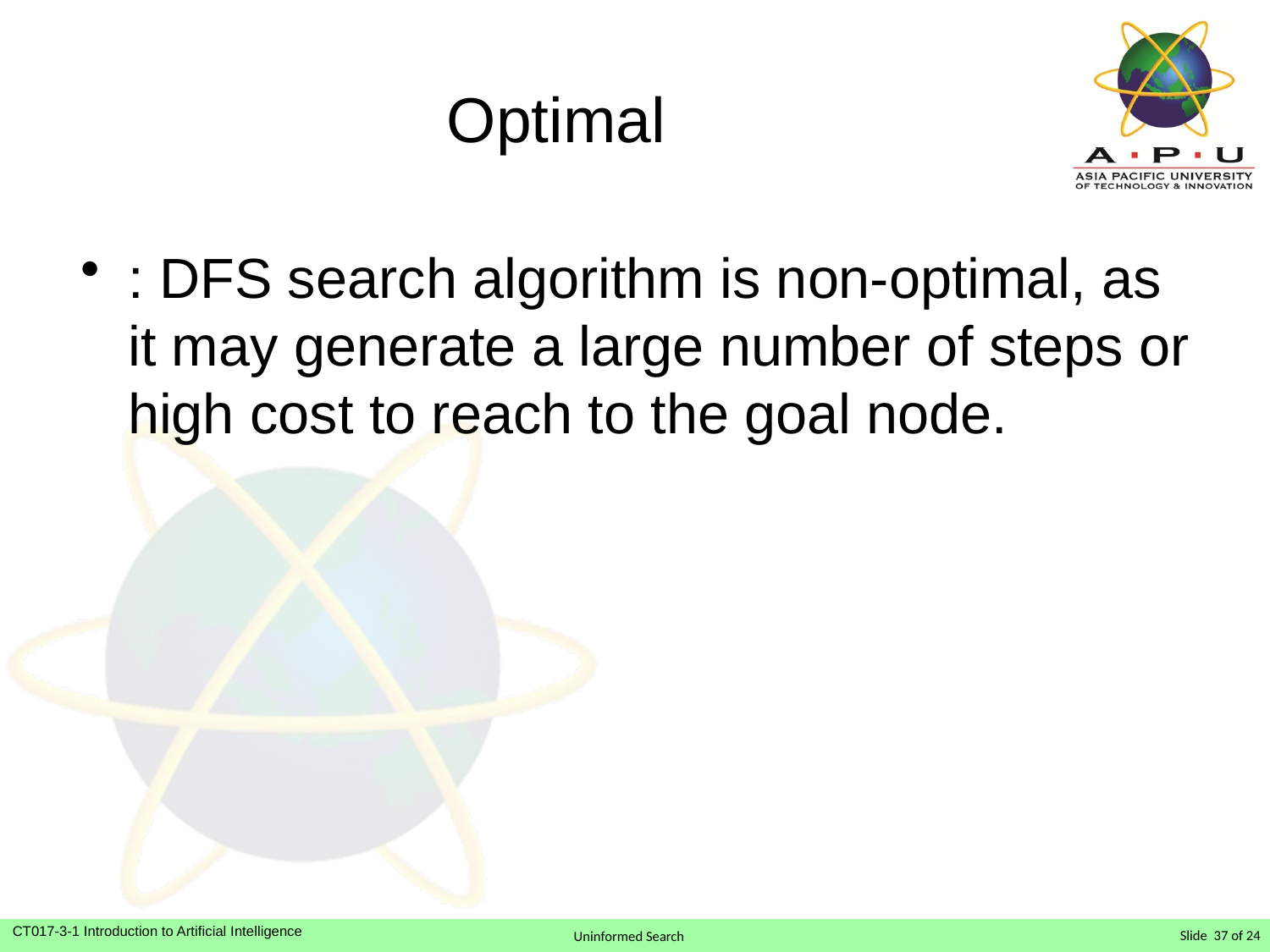

# Optimal
: DFS search algorithm is non-optimal, as it may generate a large number of steps or high cost to reach to the goal node.